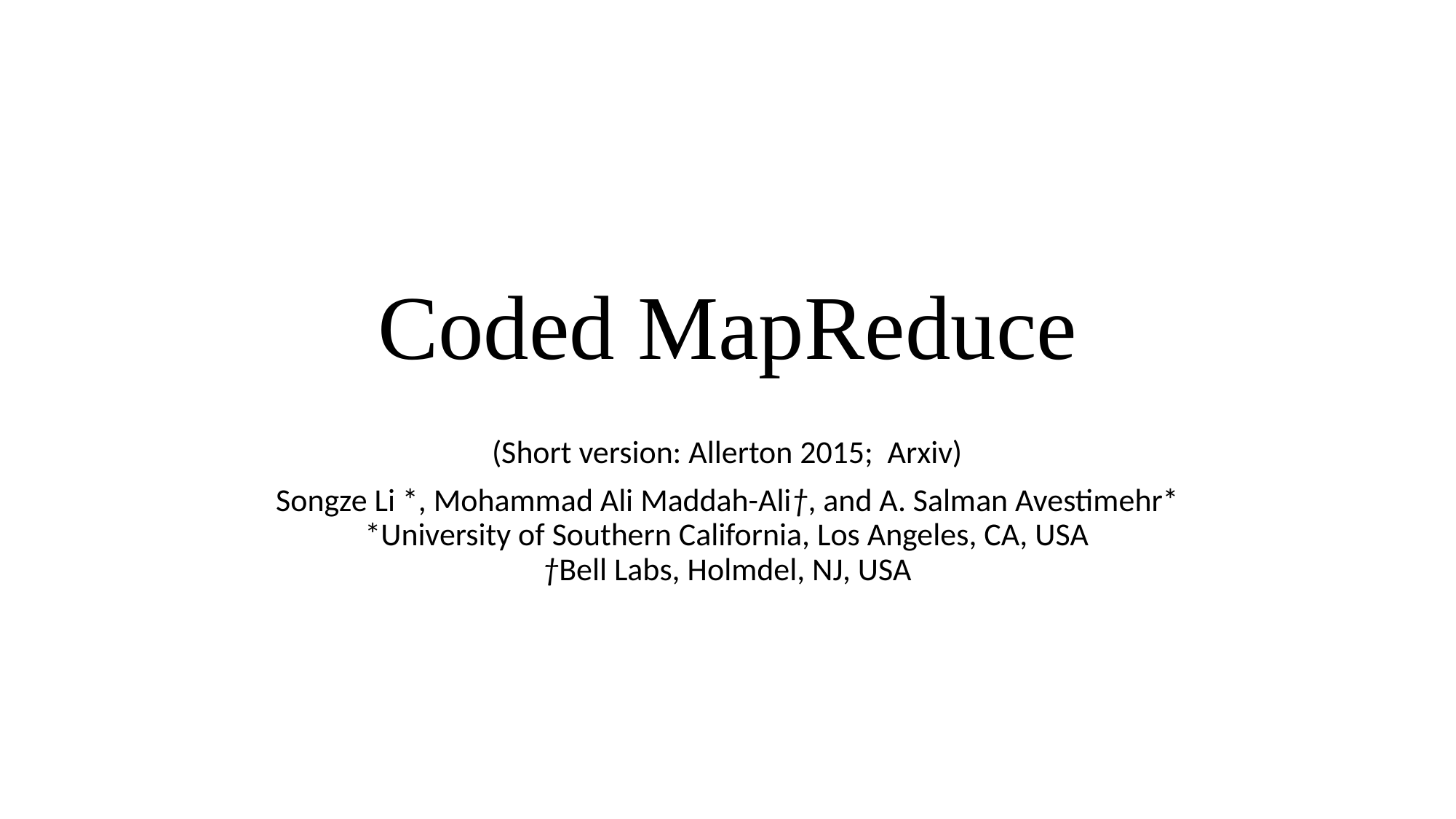

# Coded MapReduce
(Short version: Allerton 2015;  Arxiv)
Songze Li *, Mohammad Ali Maddah-Ali†, and A. Salman Avestimehr*
*University of Southern California, Los Angeles, CA, USA
†Bell Labs, Holmdel, NJ, USA